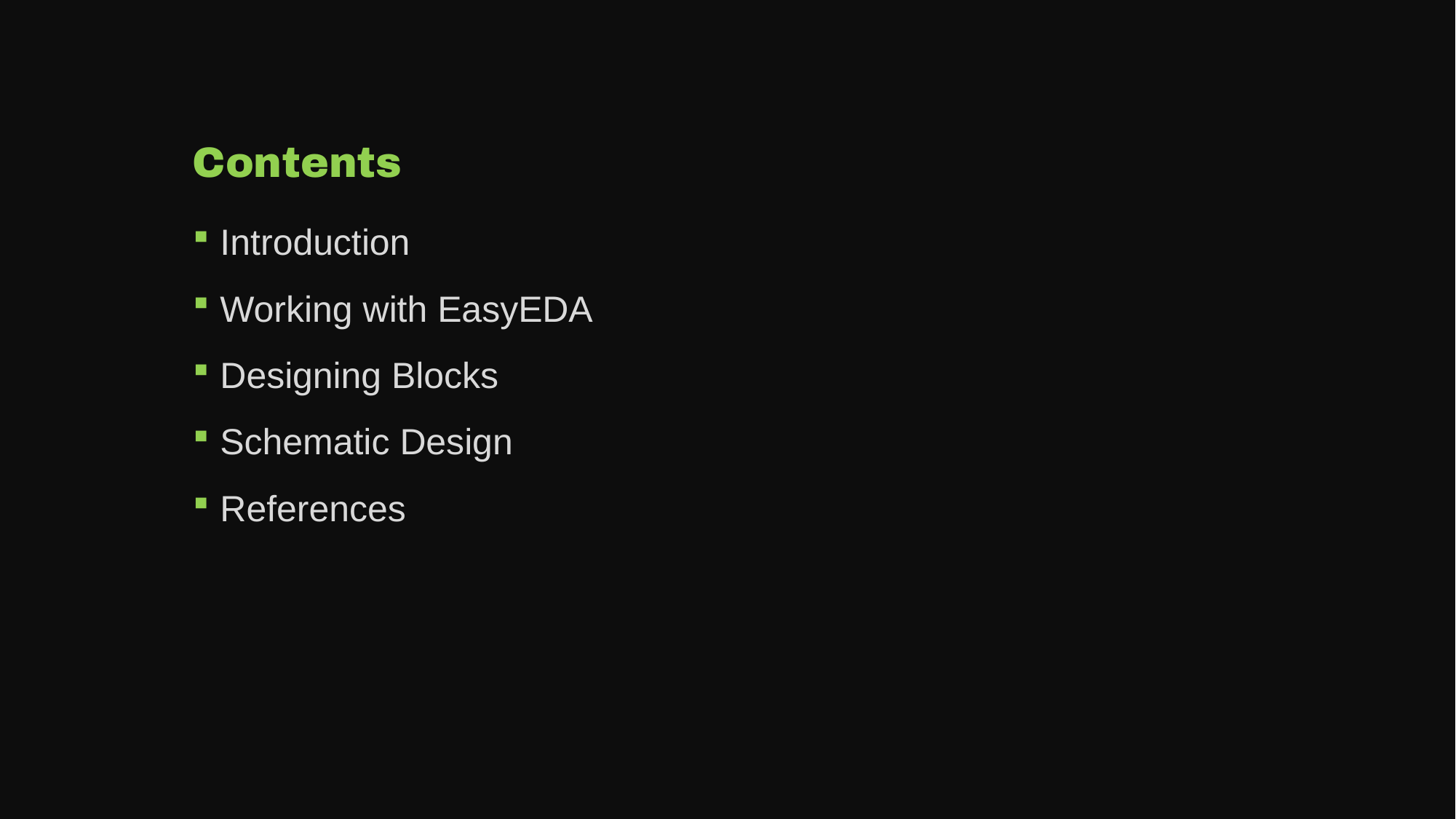

# Contents
Introduction
Working with EasyEDA
Designing Blocks
Schematic Design
References